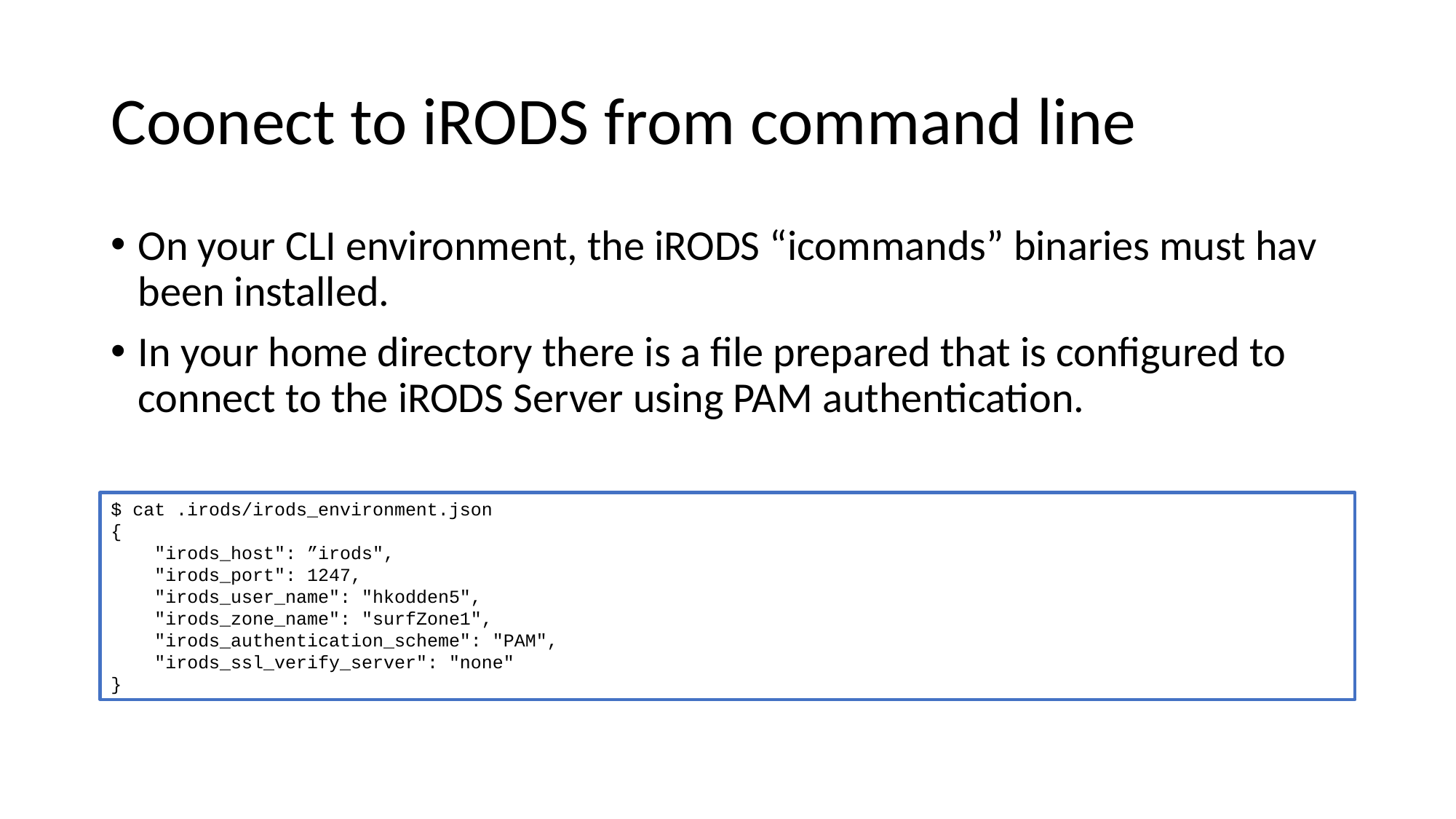

Coonect to iRODS from command line
On your CLI environment, the iRODS “icommands” binaries must hav been installed.
In your home directory there is a file prepared that is configured to connect to the iRODS Server using PAM authentication.

$ cat .irods/irods_environment.json
{
    "irods_host": ”irods",
    "irods_port": 1247,
    "irods_user_name": "hkodden5",
    "irods_zone_name": "surfZone1",
    "irods_authentication_scheme": "PAM",
    "irods_ssl_verify_server": "none"
}